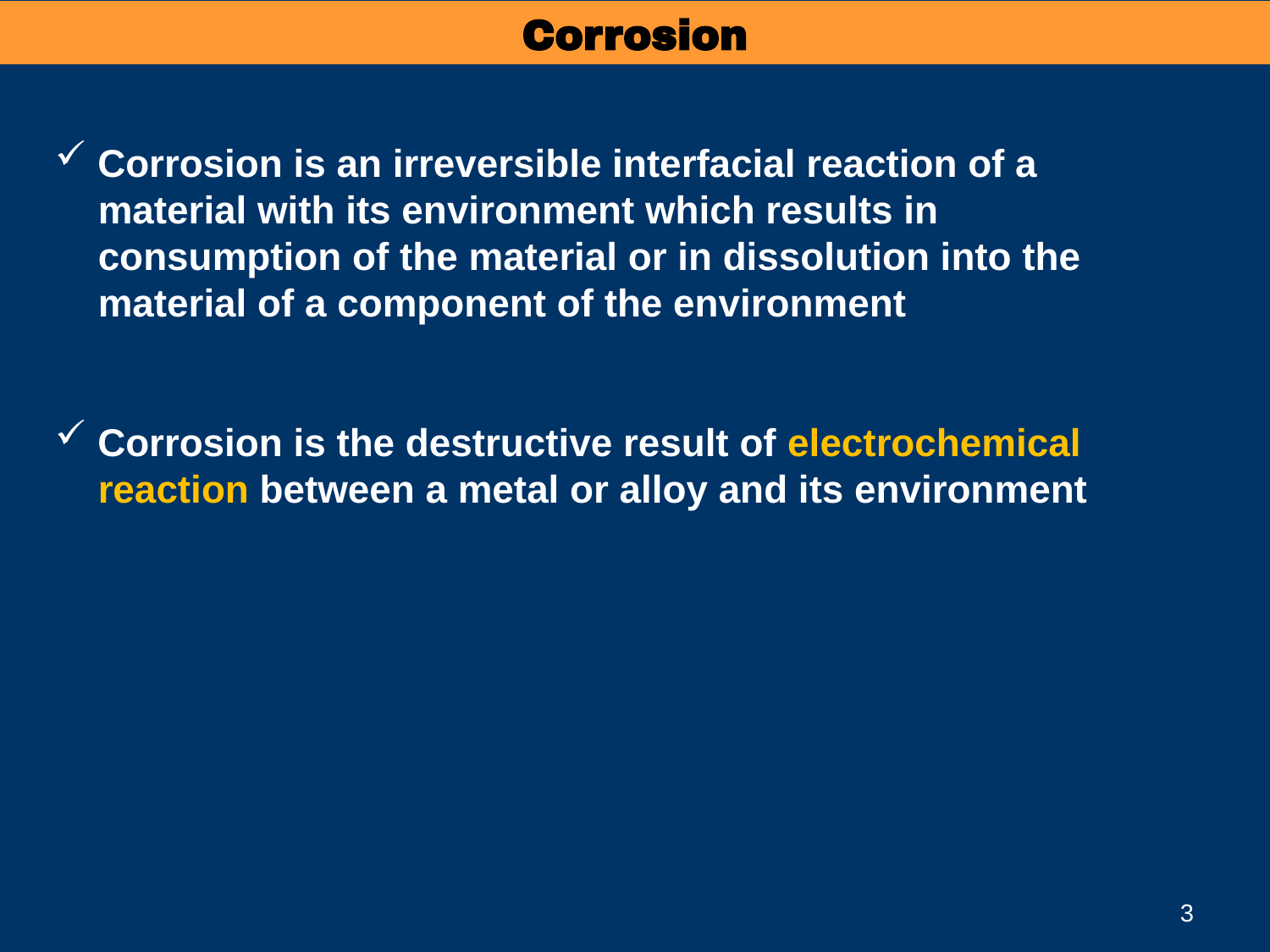

Corrosion
 Corrosion is an irreversible interfacial reaction of a
    material with its environment which results in
    consumption of the material or in dissolution into the
    material of a component of the environment

 Corrosion is the destructive result of electrochemical
    reaction between a metal or alloy and its environment

3